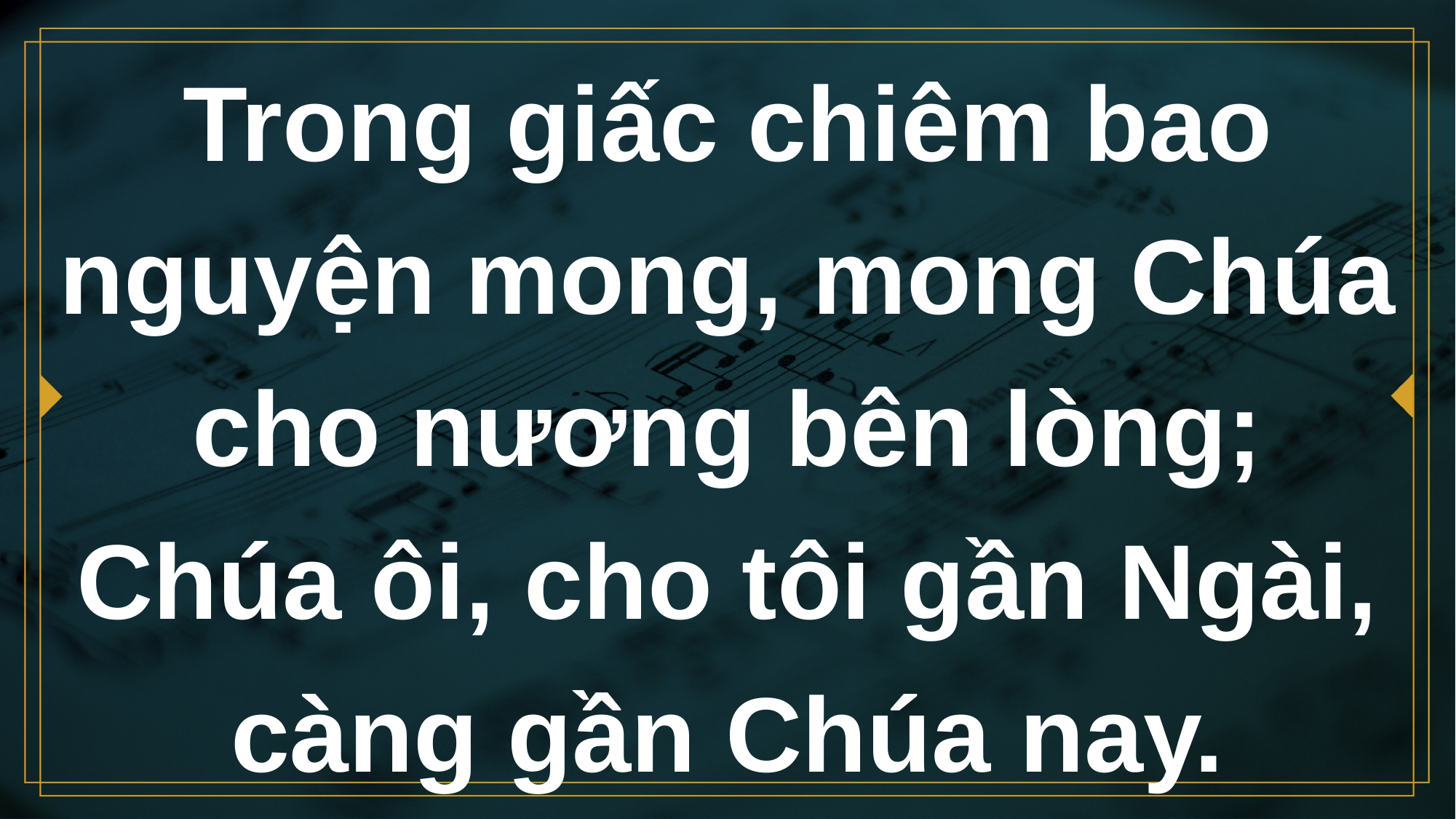

# Trong giấc chiêm bao nguyện mong, mong Chúa cho nương bên lòng; Chúa ôi, cho tôi gần Ngài, càng gần Chúa nay.